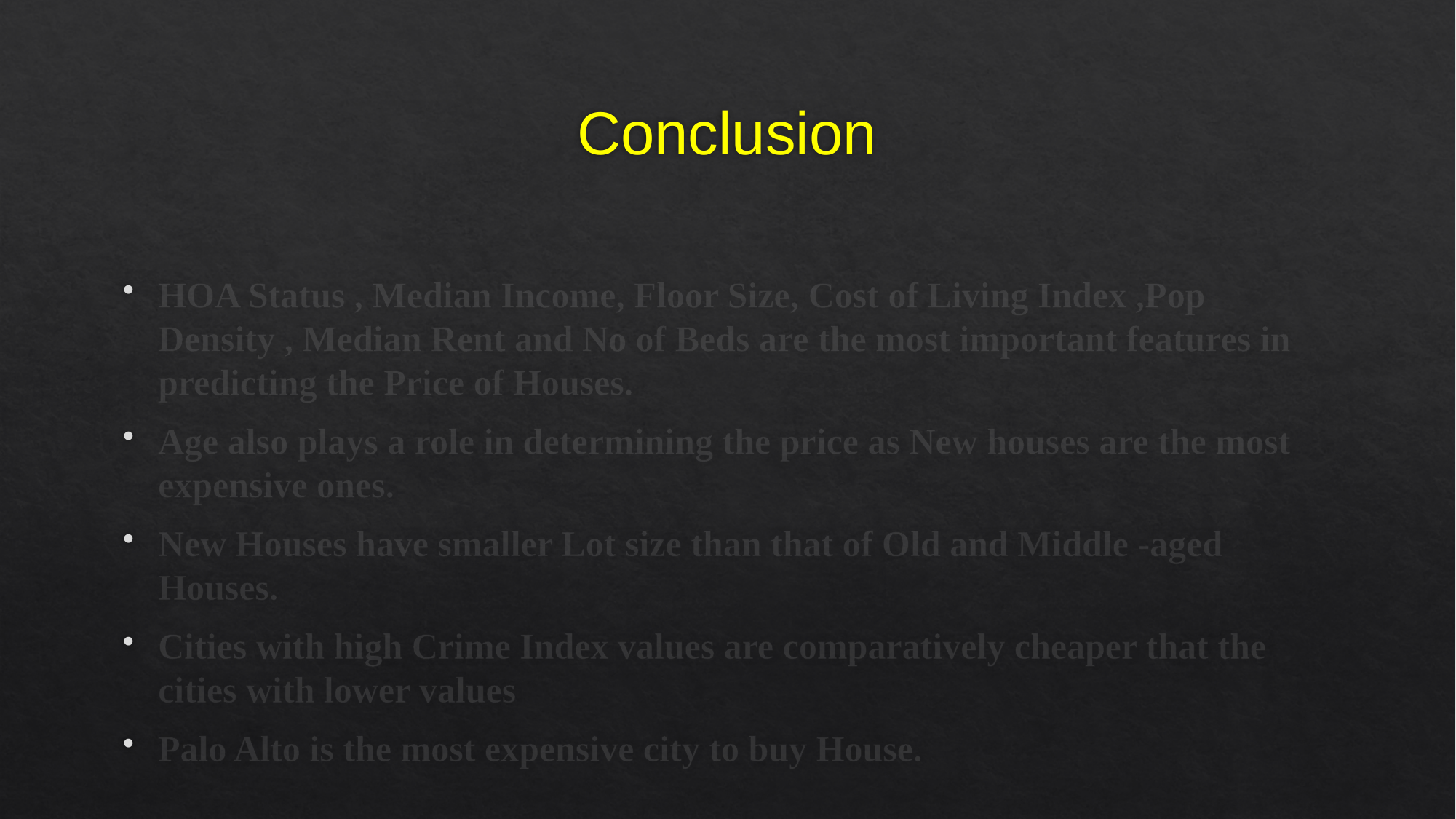

# Conclusion

HOA Status , Median Income, Floor Size, Cost of Living Index ,Pop Density , Median Rent and No of Beds are the most important features in predicting the Price of Houses.
Age also plays a role in determining the price as New houses are the most expensive ones.
New Houses have smaller Lot size than that of Old and Middle -aged Houses.
Cities with high Crime Index values are comparatively cheaper that the cities with lower values
Palo Alto is the most expensive city to buy House.